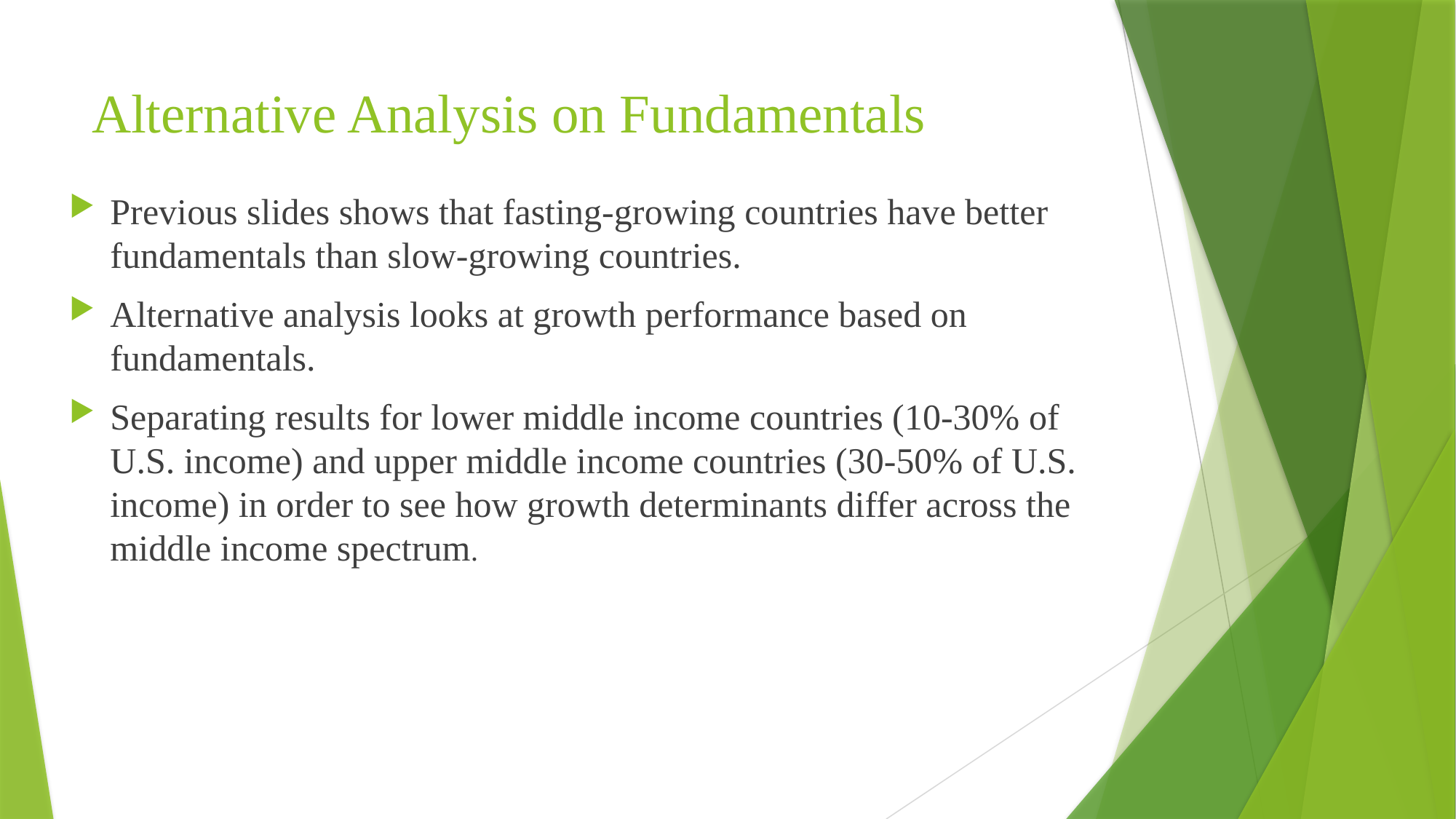

# Alternative Analysis on Fundamentals
Previous slides shows that fasting-growing countries have better fundamentals than slow-growing countries.
Alternative analysis looks at growth performance based on fundamentals.
Separating results for lower middle income countries (10-30% of U.S. income) and upper middle income countries (30-50% of U.S. income) in order to see how growth determinants differ across the middle income spectrum.